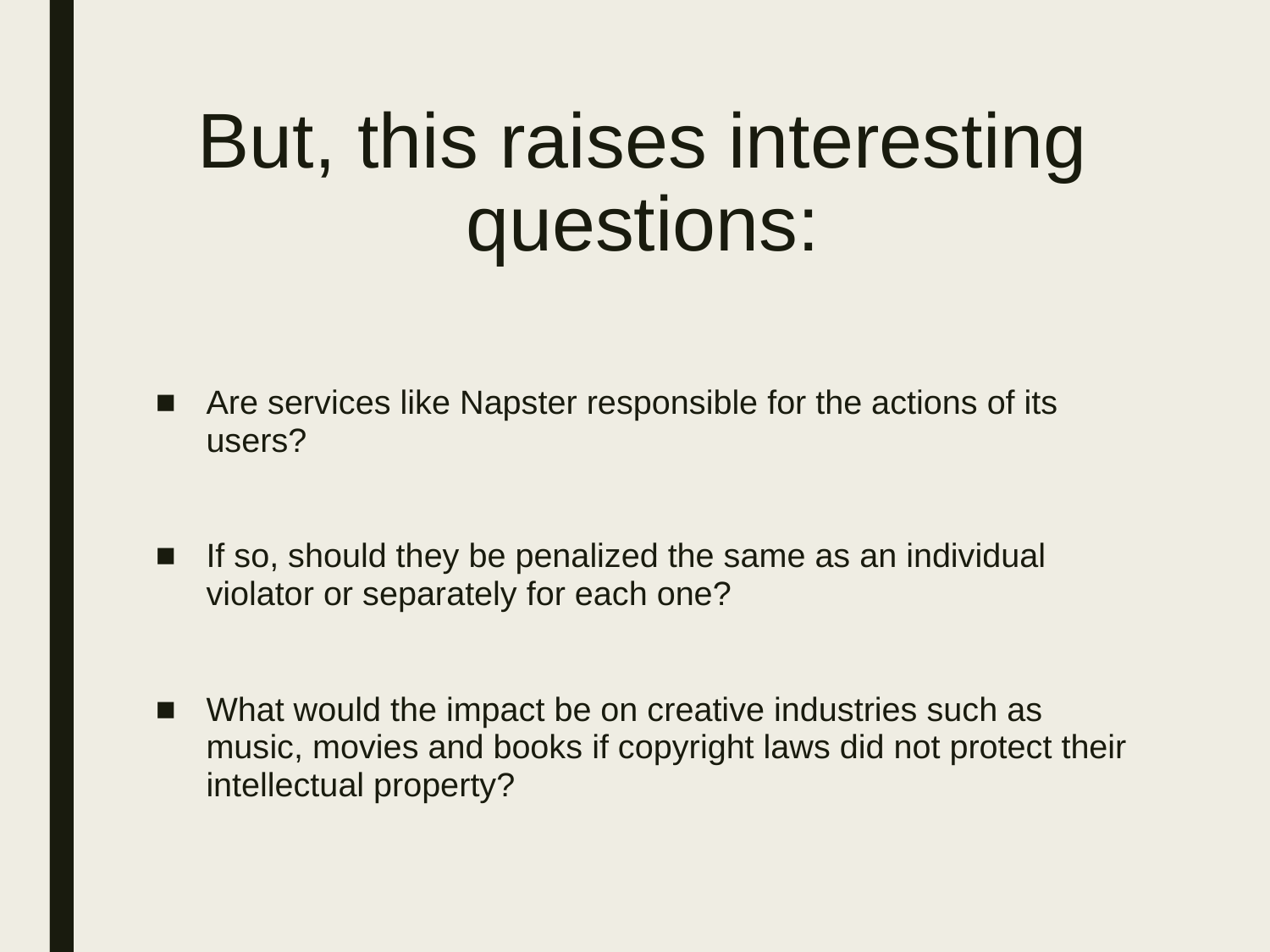

# But, this raises interesting questions:

Are services like Napster responsible for the actions of its users?

If so, should they be penalized the same as an individual violator or separately for each one?

What would the impact be on creative industries such as music, movies and books if copyright laws did not protect their intellectual property?